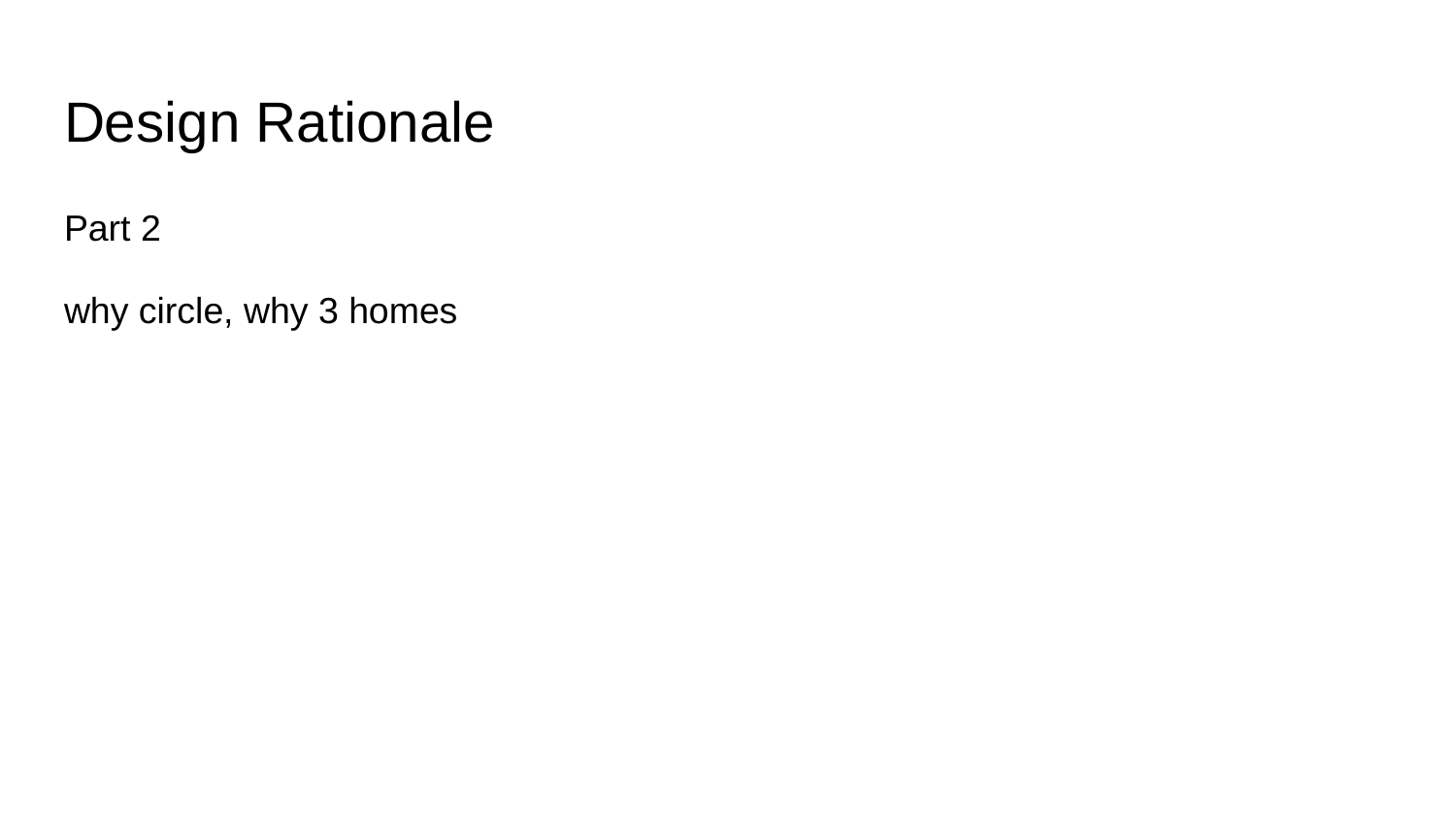

# Design Rationale
Part 2
why circle, why 3 homes